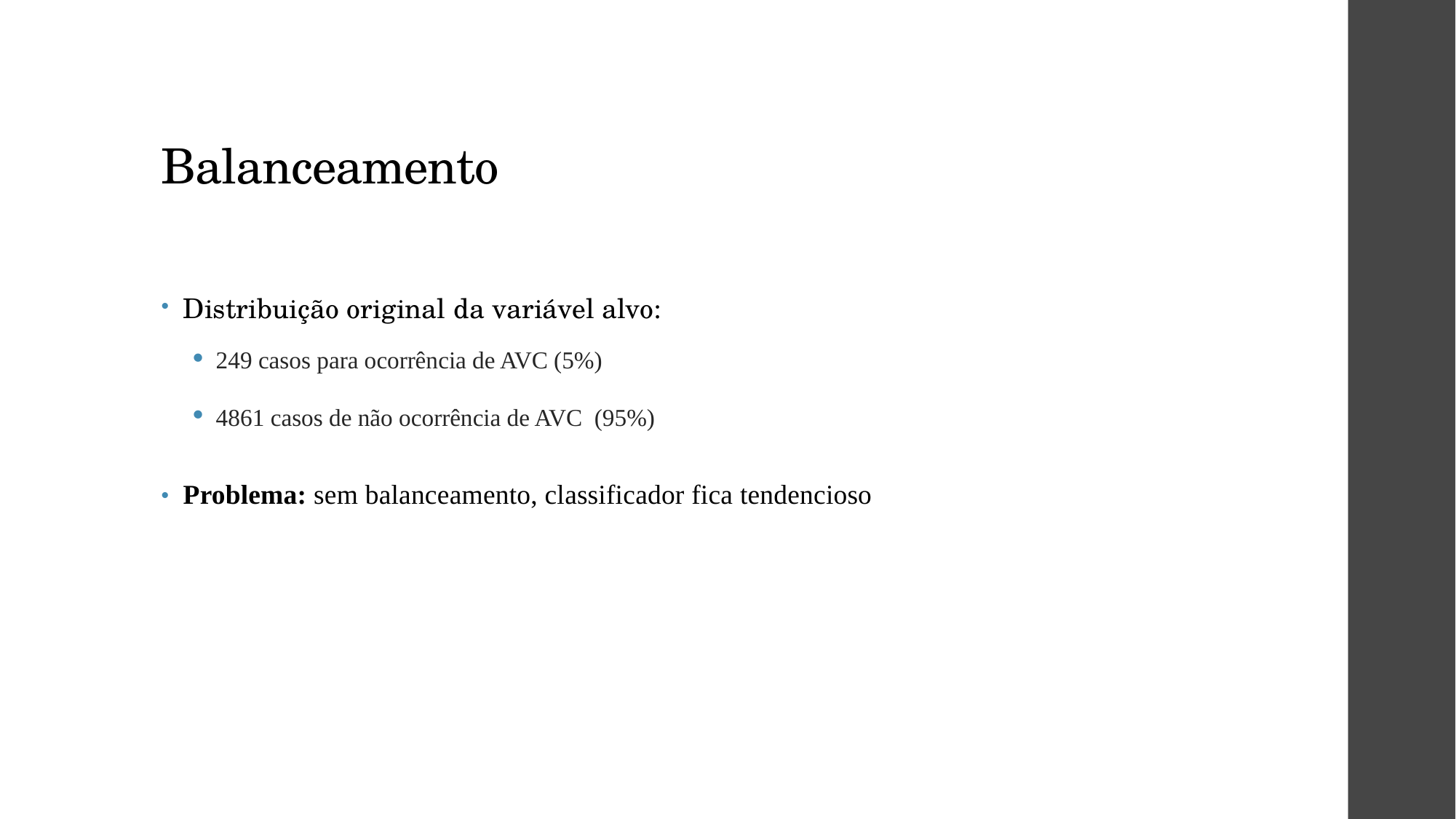

# Balanceamento

Distribuição original da variável alvo:
249 casos para ocorrência de AVC (5%)
4861 casos de não ocorrência de AVC  (95%)
Problema: sem balanceamento, classificador fica tendencioso